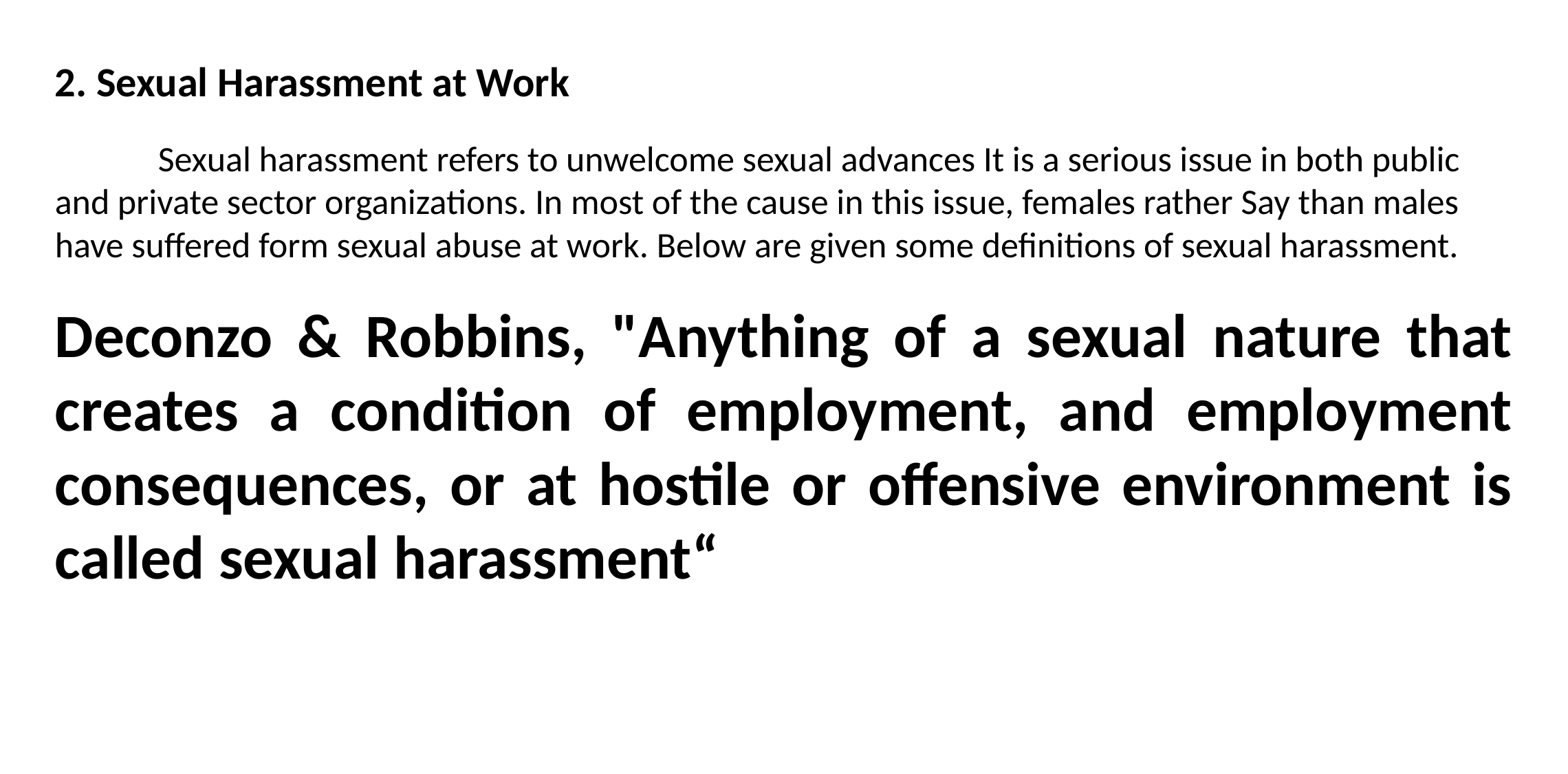

2. Sexual Harassment at Work

	Sexual harassment refers to unwelcome sexual advances It is a serious issue in both public and private sector organizations. In most of the cause in this issue, females rather Say than males have suffered form sexual abuse at work. Below are given some definitions of sexual harassment.

Deconzo & Robbins, "Anything of a sexual nature that creates a condition of employment, and employment consequences, or at hostile or offensive environment is called sexual harassment“